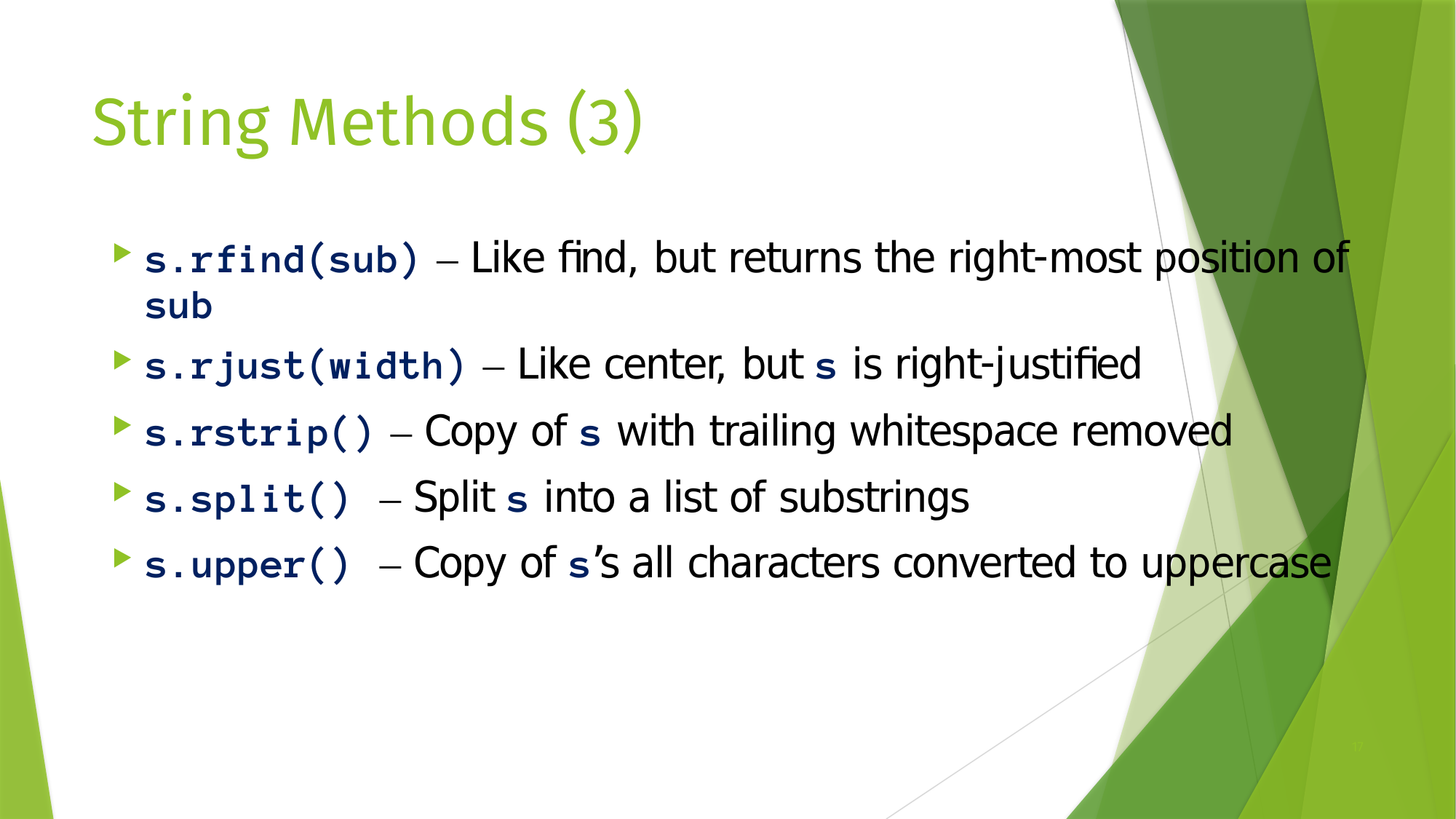

# String Methods (3)
s.rfind(sub) – Like find, but returns the right-most position of sub
s.rjust(width) – Like center, but s is right-justified
s.rstrip() – Copy of s with trailing whitespace removed
s.split() – Split s into a list of substrings
s.upper() – Copy of s’s all characters converted to uppercase

17